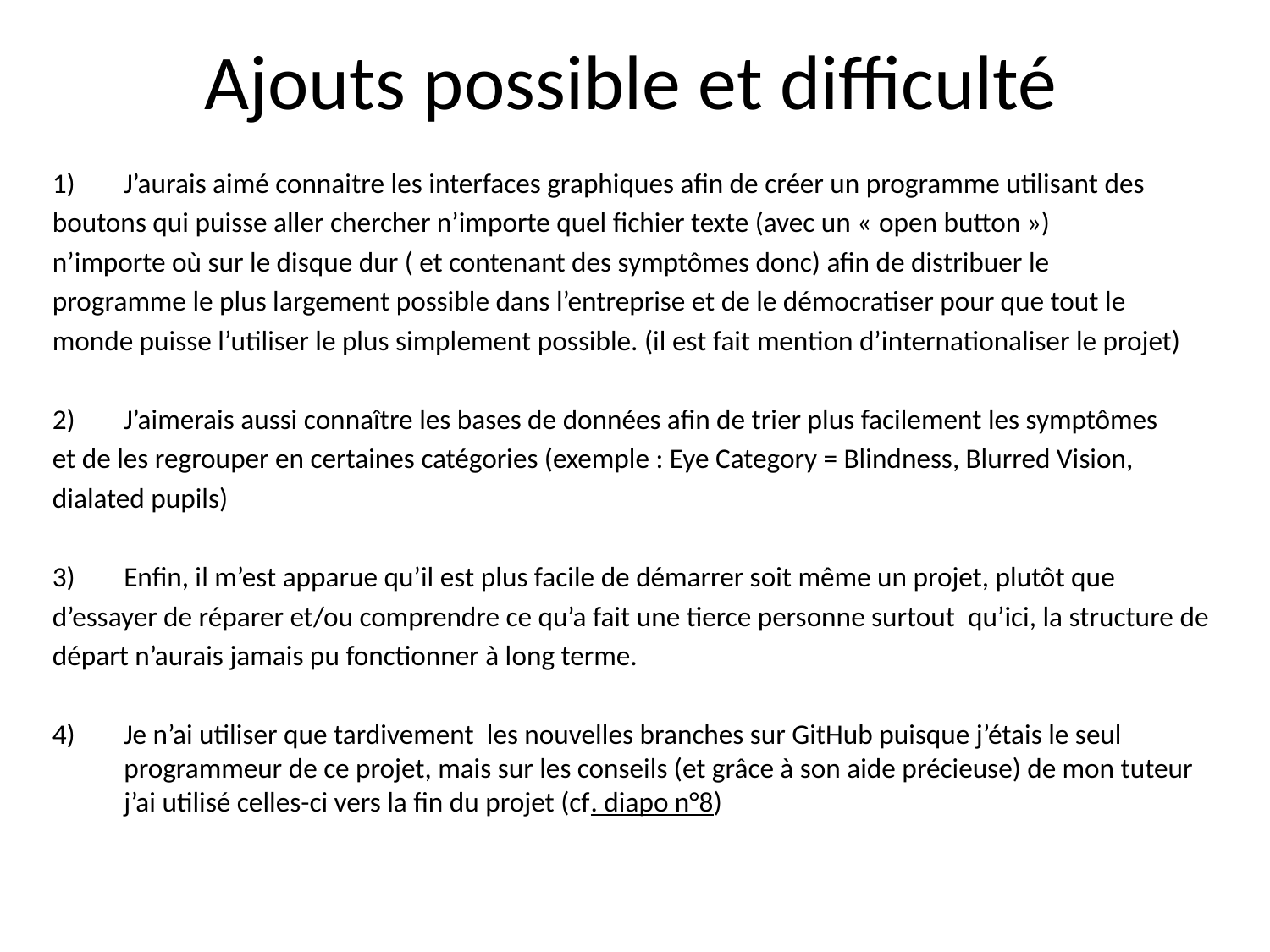

# Ajouts possible et difficulté
J’aurais aimé connaitre les interfaces graphiques afin de créer un programme utilisant des
boutons qui puisse aller chercher n’importe quel fichier texte (avec un « open button »)
n’importe où sur le disque dur ( et contenant des symptômes donc) afin de distribuer le
programme le plus largement possible dans l’entreprise et de le démocratiser pour que tout le
monde puisse l’utiliser le plus simplement possible. (il est fait mention d’internationaliser le projet)

J’aimerais aussi connaître les bases de données afin de trier plus facilement les symptômes
et de les regrouper en certaines catégories (exemple : Eye Category = Blindness, Blurred Vision,
dialated pupils)

Enfin, il m’est apparue qu’il est plus facile de démarrer soit même un projet, plutôt que
d’essayer de réparer et/ou comprendre ce qu’a fait une tierce personne surtout  qu’ici, la structure de
départ n’aurais jamais pu fonctionner à long terme.

Je n’ai utiliser que tardivement  les nouvelles branches sur GitHub puisque j’étais le seul programmeur de ce projet, mais sur les conseils (et grâce à son aide précieuse) de mon tuteur j’ai utilisé celles-ci vers la fin du projet (cf. diapo n°8)